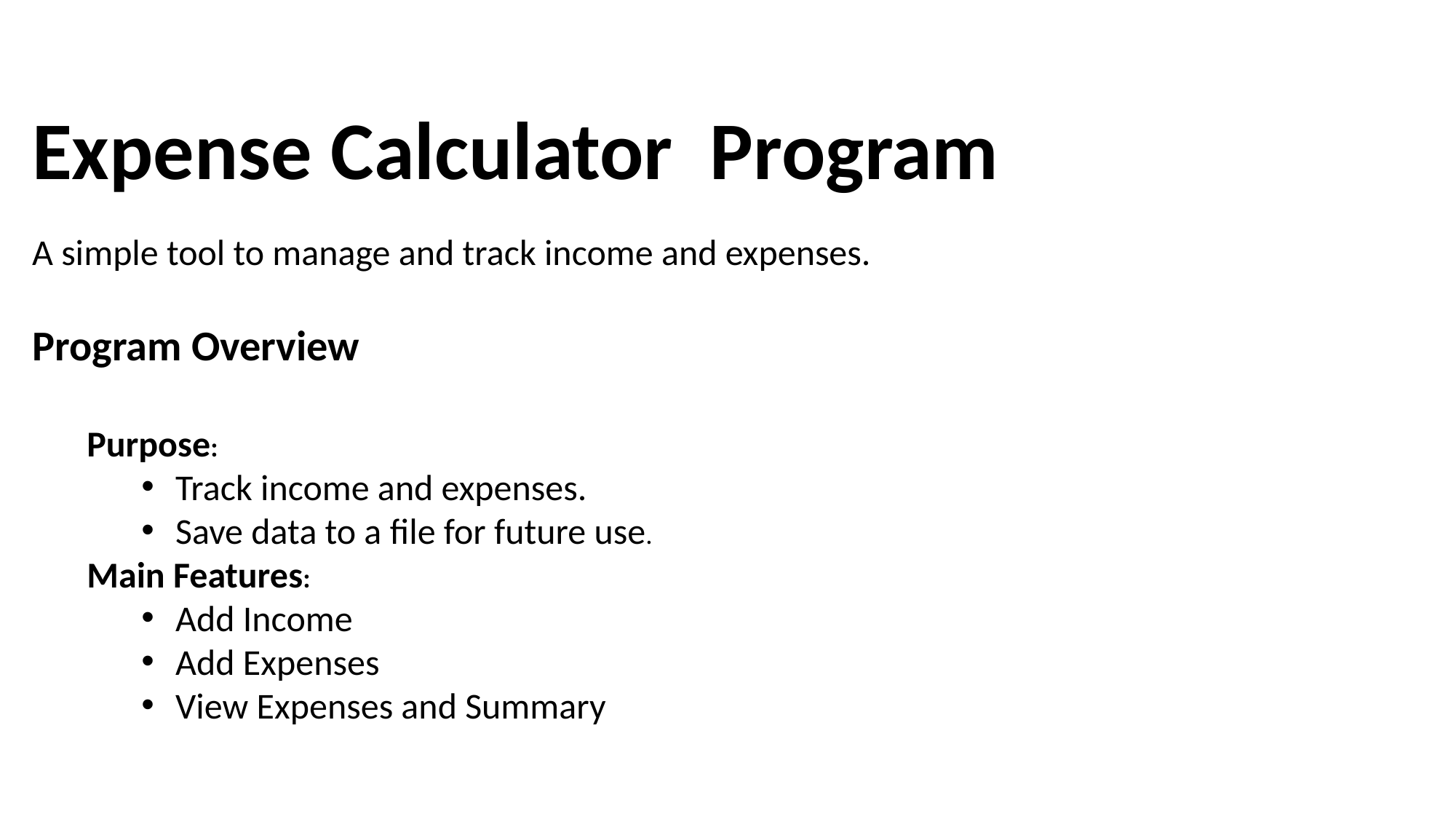

Expense Calculator  Program
A simple tool to manage and track income and expenses.
Program Overview

Purpose:
Track income and expenses.
Save data to a file for future use.
Main Features:
Add Income
Add Expenses
View Expenses and Summary